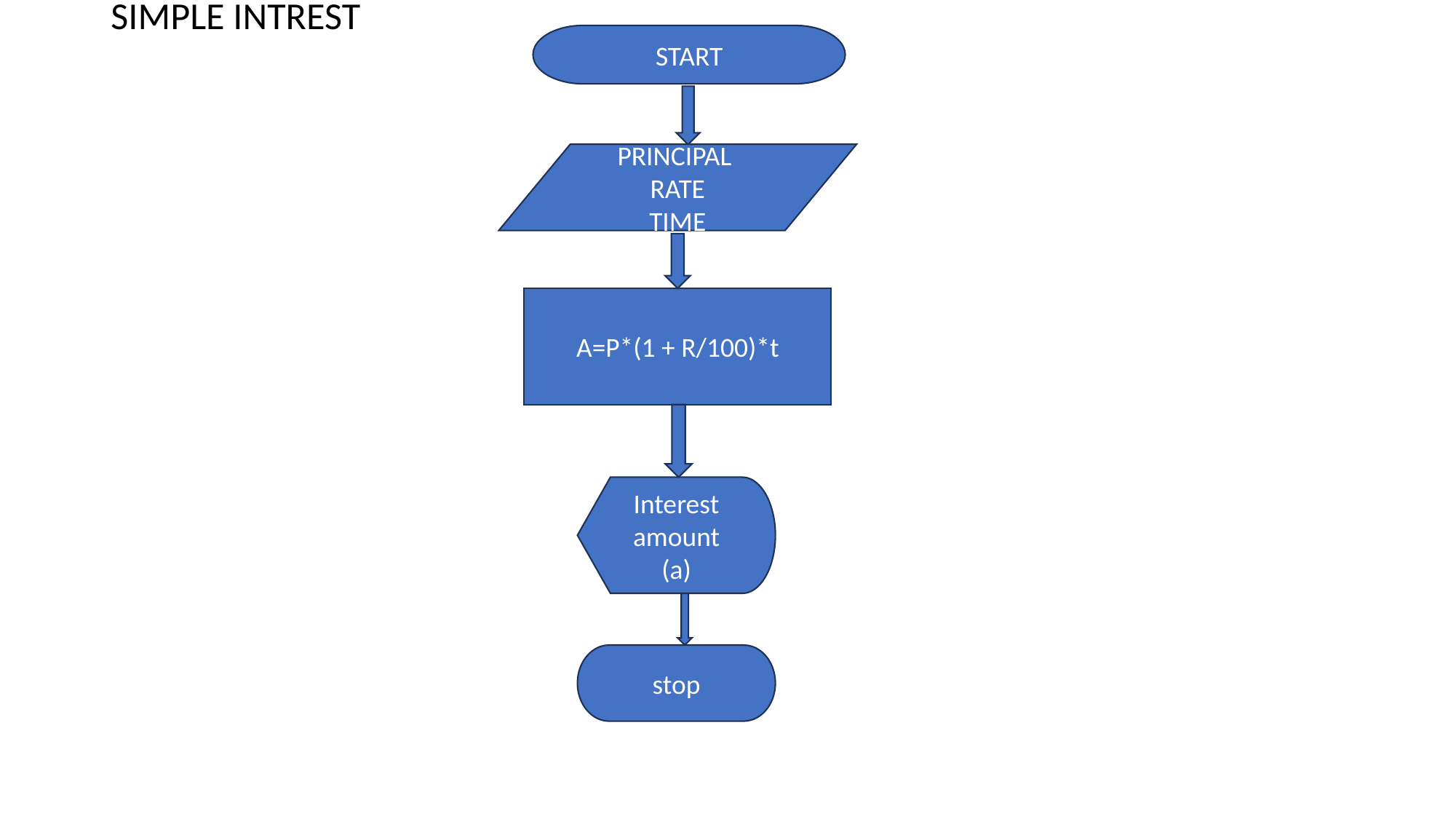

# SIMPLE INTREST

START

PRINCIPAL
RATE
TIME

A=P*(1 + R/100)*t

Interest amount (a)

stop